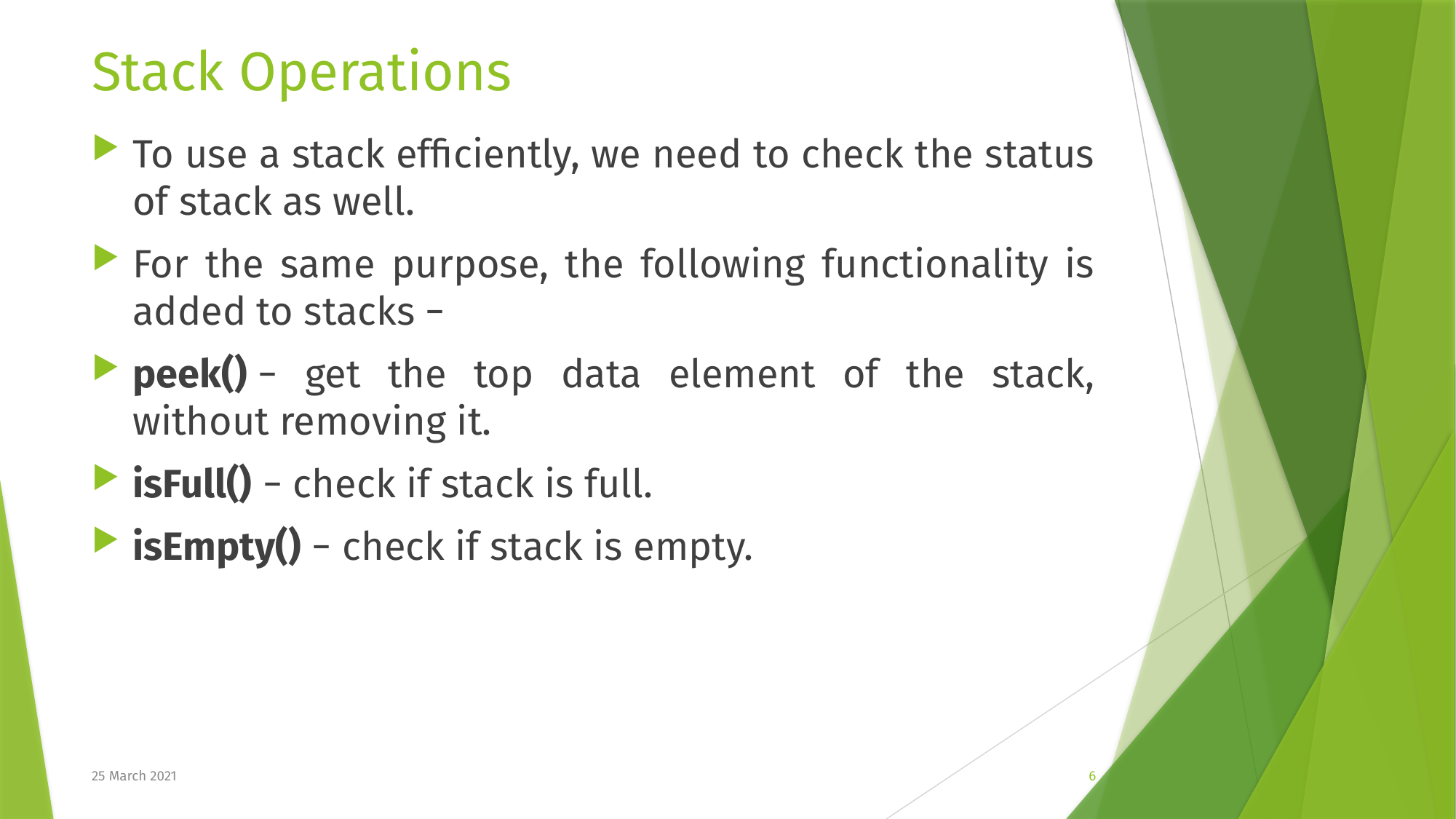

# Stack Operations
To use a stack efficiently, we need to check the status of stack as well.
For the same purpose, the following functionality is added to stacks −
peek() − get the top data element of the stack, without removing it.
isFull() − check if stack is full.
isEmpty() − check if stack is empty.
25 March 2021
6